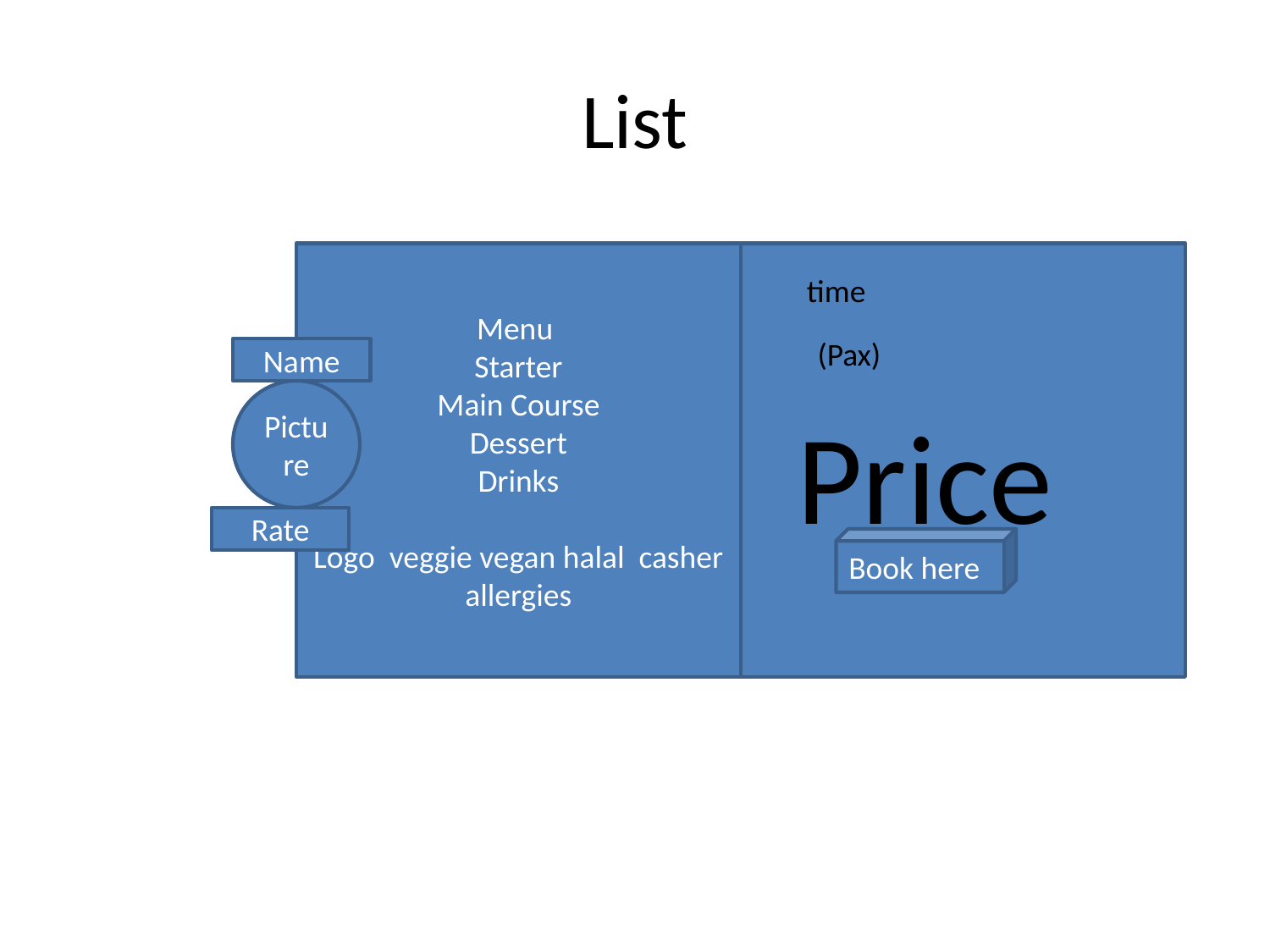

# List
Menu
Starter
Main Course
Dessert
Drinks

Logo  veggie vegan halal  casher allergies

time
(Pax)
Name
Picture
Price
Rate
Book here